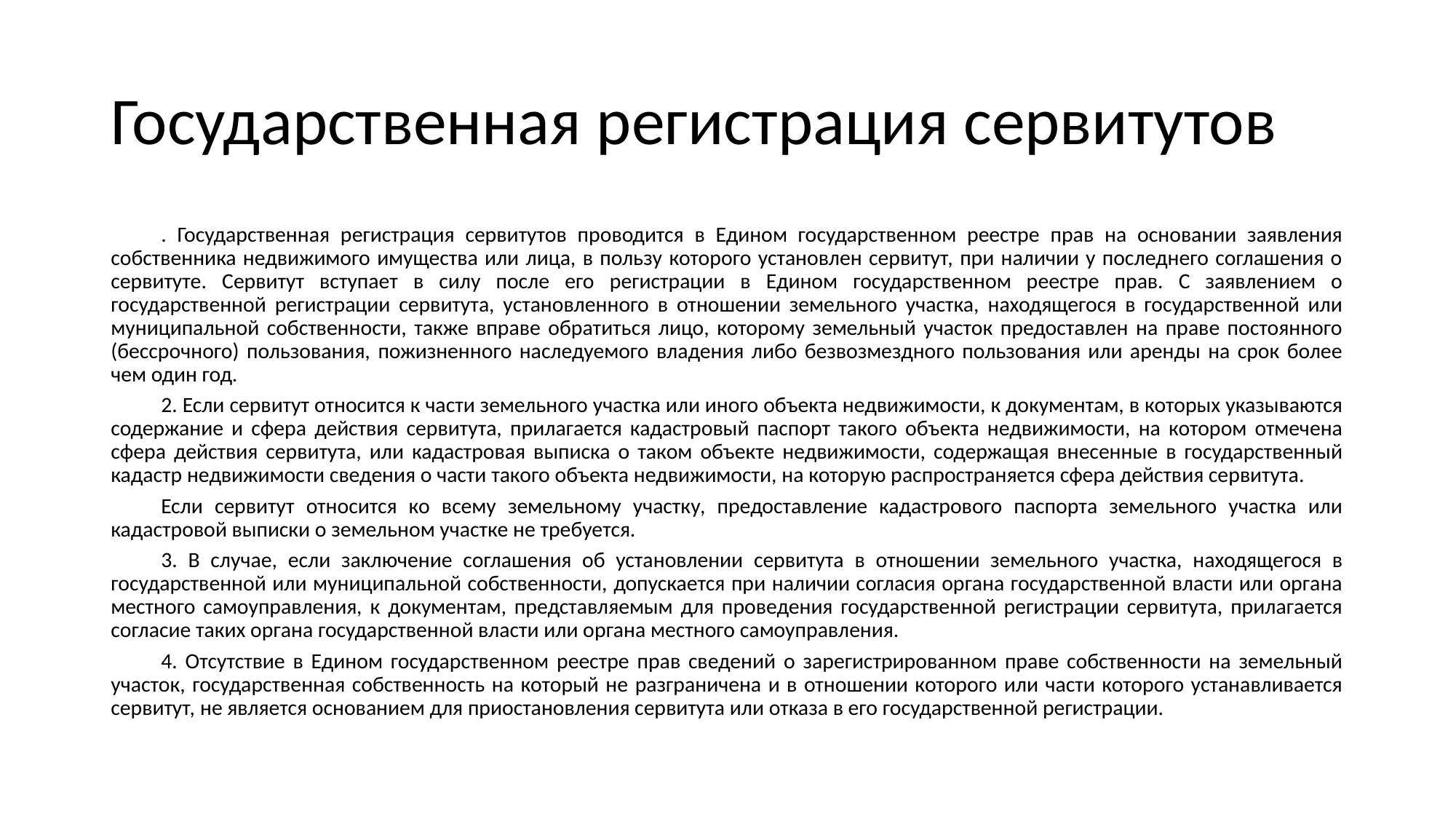

# Государственная регистрация сервитутов
. Государственная регистрация сервитутов проводится в Едином государственном реестре прав на основании заявления собственника недвижимого имущества или лица, в пользу которого установлен сервитут, при наличии у последнего соглашения о сервитуте. Сервитут вступает в силу после его регистрации в Едином государственном реестре прав. С заявлением о государственной регистрации сервитута, установленного в отношении земельного участка, находящегося в государственной или муниципальной собственности, также вправе обратиться лицо, которому земельный участок предоставлен на праве постоянного (бессрочного) пользования, пожизненного наследуемого владения либо безвозмездного пользования или аренды на срок более чем один год.
2. Если сервитут относится к части земельного участка или иного объекта недвижимости, к документам, в которых указываются содержание и сфера действия сервитута, прилагается кадастровый паспорт такого объекта недвижимости, на котором отмечена сфера действия сервитута, или кадастровая выписка о таком объекте недвижимости, содержащая внесенные в государственный кадастр недвижимости сведения о части такого объекта недвижимости, на которую распространяется сфера действия сервитута.
Если сервитут относится ко всему земельному участку, предоставление кадастрового паспорта земельного участка или кадастровой выписки о земельном участке не требуется.
3. В случае, если заключение соглашения об установлении сервитута в отношении земельного участка, находящегося в государственной или муниципальной собственности, допускается при наличии согласия органа государственной власти или органа местного самоуправления, к документам, представляемым для проведения государственной регистрации сервитута, прилагается согласие таких органа государственной власти или органа местного самоуправления.
4. Отсутствие в Едином государственном реестре прав сведений о зарегистрированном праве собственности на земельный участок, государственная собственность на который не разграничена и в отношении которого или части которого устанавливается сервитут, не является основанием для приостановления сервитута или отказа в его государственной регистрации.